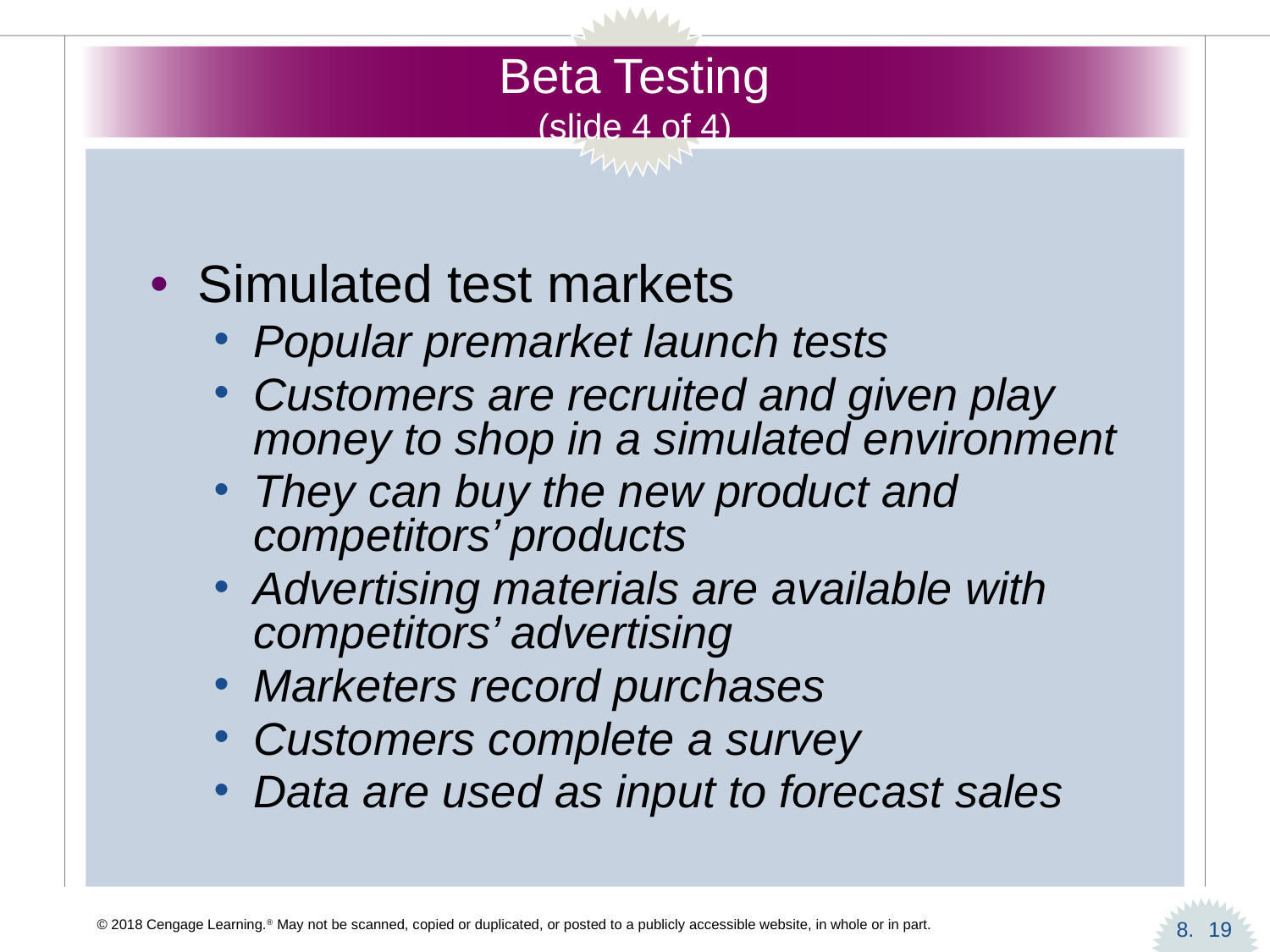

# Beta Testing (slide 4 of 4)
Simulated test markets
Popular premarket launch tests
Customers are recruited and given play money to shop in a simulated environment
They can buy the new product and competitors’ products
Advertising materials are available with competitors’ advertising
Marketers record purchases
Customers complete a survey
Data are used as input to forecast sales

19